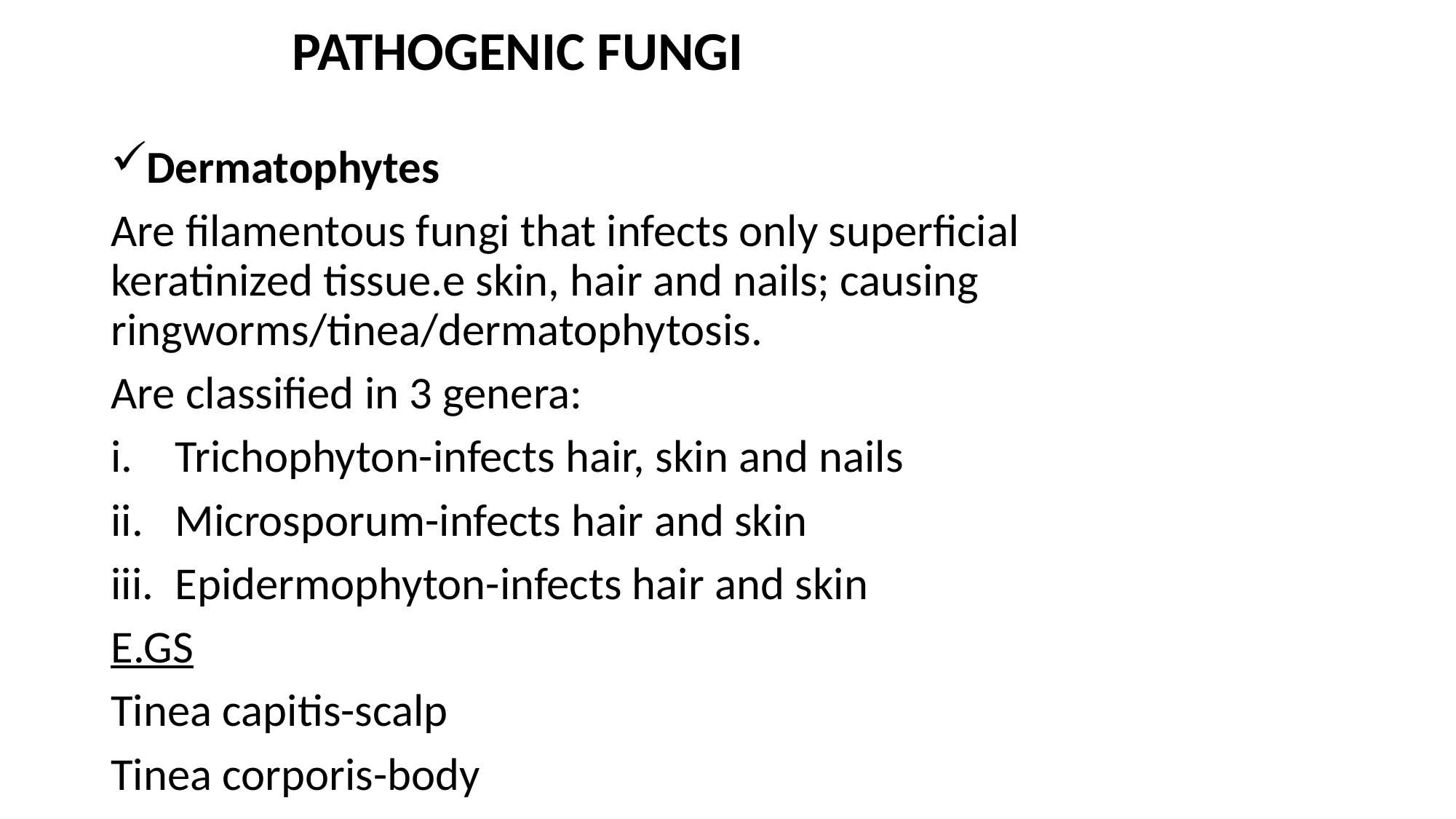

# PATHOGENIC FUNGI
Dermatophytes
Are filamentous fungi that infects only superficial keratinized tissue.e skin, hair and nails; causing ringworms/tinea/dermatophytosis.
Are classified in 3 genera:
Trichophyton-infects hair, skin and nails
Microsporum-infects hair and skin
Epidermophyton-infects hair and skin
E.GS
Tinea capitis-scalp
Tinea corporis-body